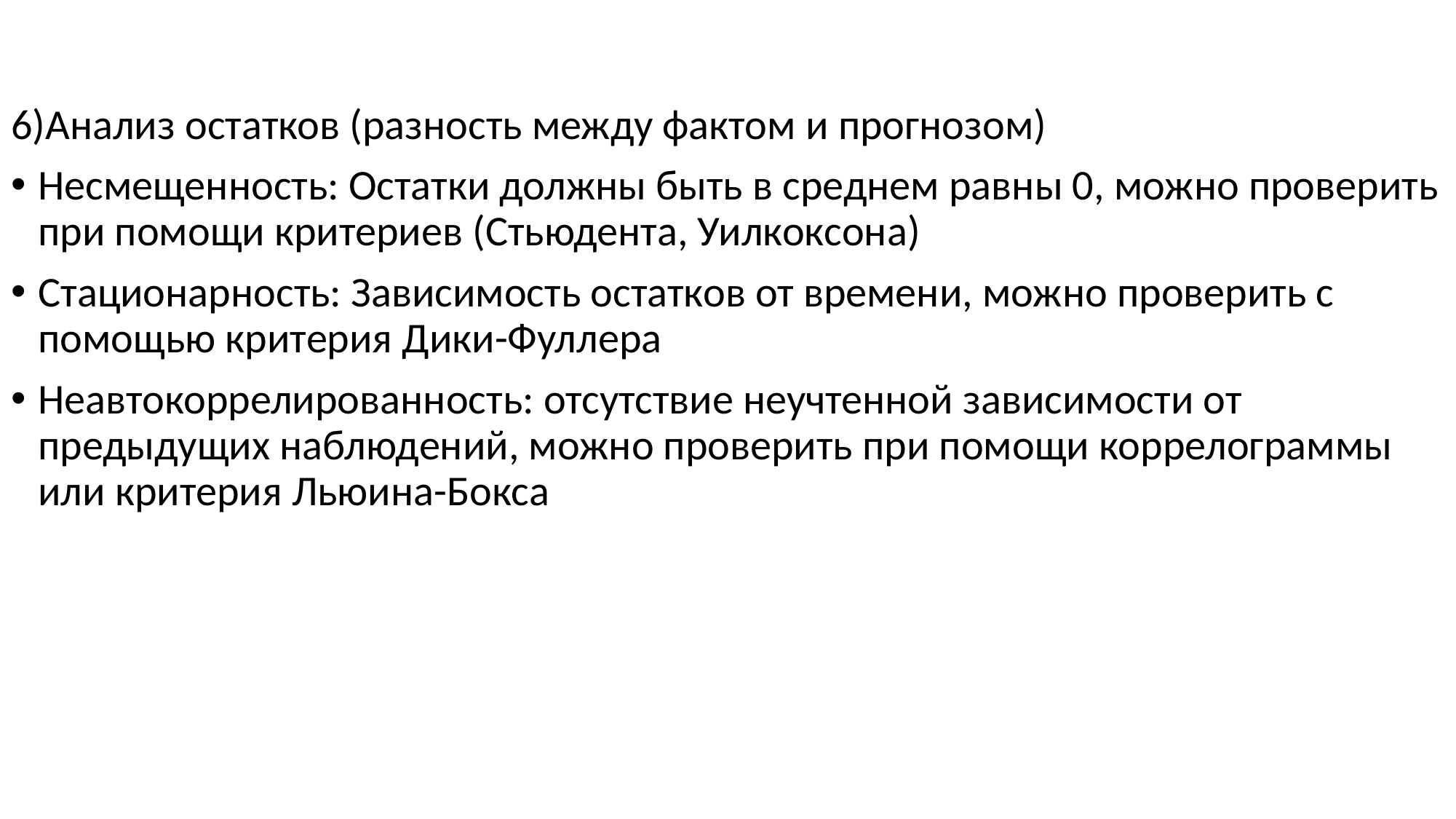

#
6)Анализ остатков (разность между фактом и прогнозом)
Несмещенность: Остатки должны быть в среднем равны 0, можно проверить при помощи критериев (Стьюдента, Уилкоксона)
Стационарность: Зависимость остатков от времени, можно проверить с помощью критерия Дики-Фуллера
Неавтокоррелированность: отсутствие неучтенной зависимости от предыдущих наблюдений, можно проверить при помощи коррелограммы или критерия Льюина-Бокса